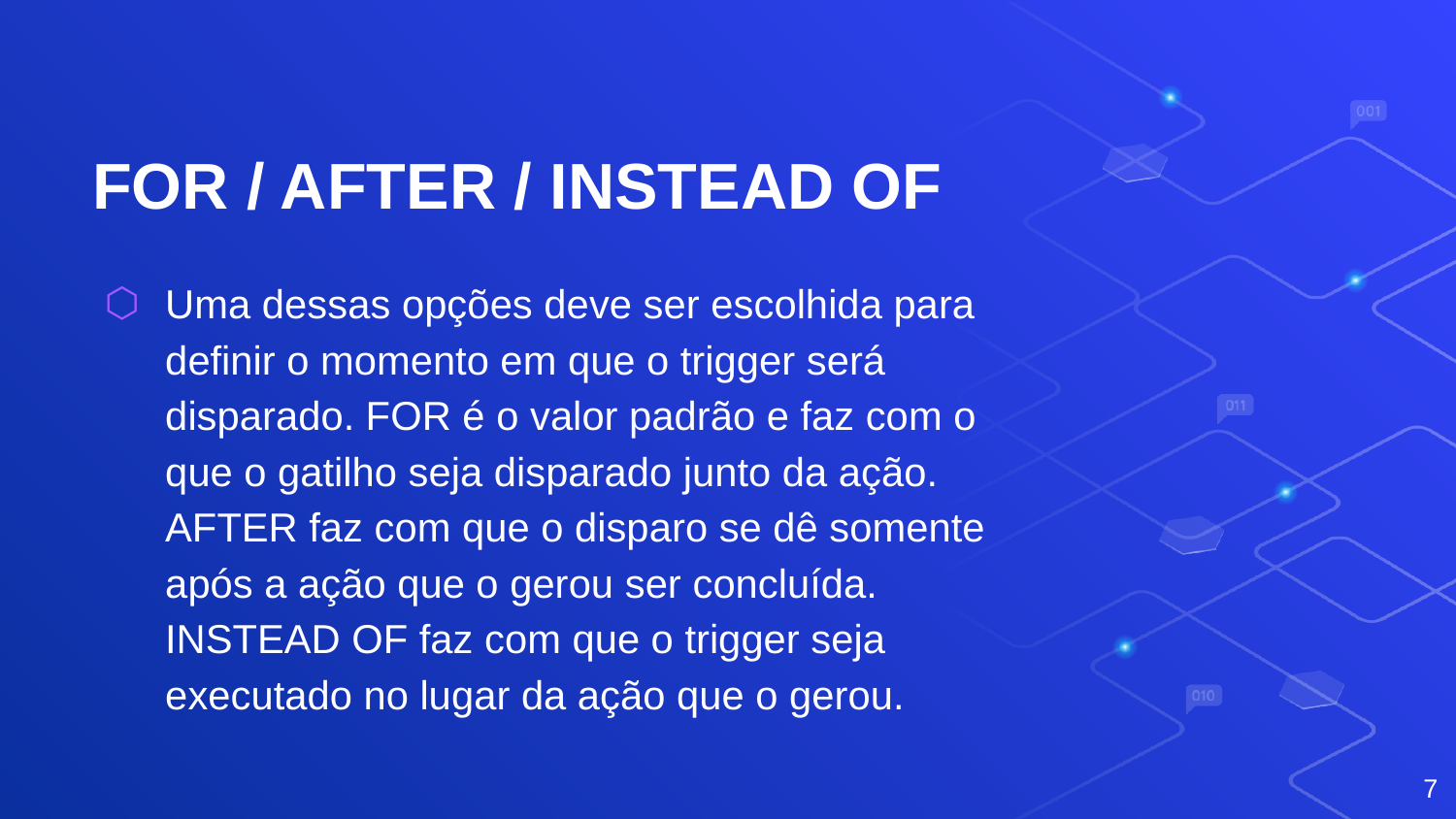

# FOR / AFTER / INSTEAD OF
Uma dessas opções deve ser escolhida para definir o momento em que o trigger será disparado. FOR é o valor padrão e faz com o que o gatilho seja disparado junto da ação. AFTER faz com que o disparo se dê somente após a ação que o gerou ser concluída. INSTEAD OF faz com que o trigger seja executado no lugar da ação que o gerou.
7